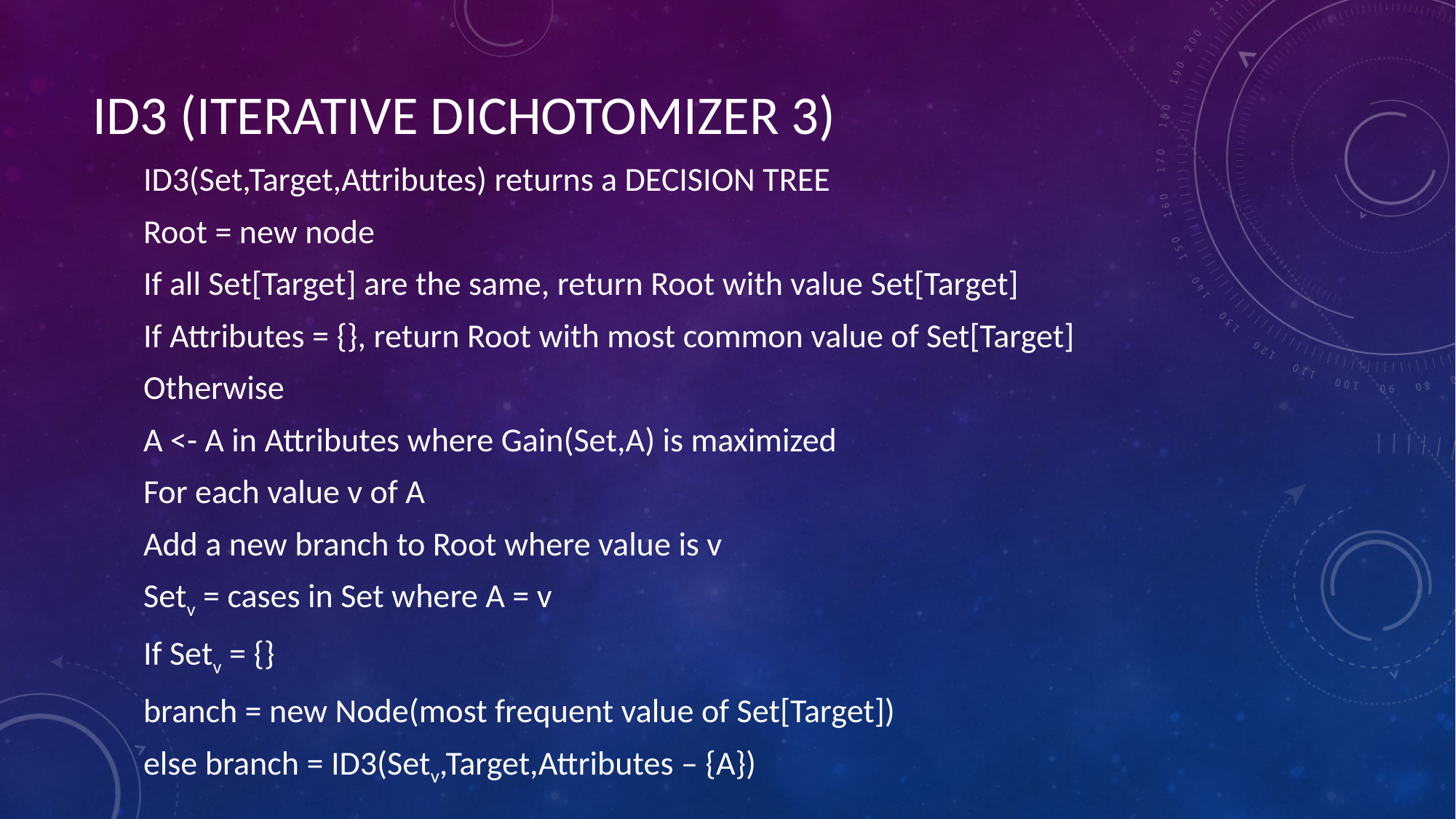

# ID3 (Iterative Dichotomizer 3)
ID3(Set,Target,Attributes) returns a DECISION TREE
	Root = new node
	If all Set[Target] are the same, return Root with value Set[Target]
	If Attributes = {}, return Root with most common value of Set[Target]
	Otherwise
		A <- A in Attributes where Gain(Set,A) is maximized
		For each value v of A
			Add a new branch to Root where value is v
			Setv = cases in Set where A = v
			If Setv = {}
				branch = new Node(most frequent value of Set[Target])
			else branch = ID3(Setv,Target,Attributes – {A})